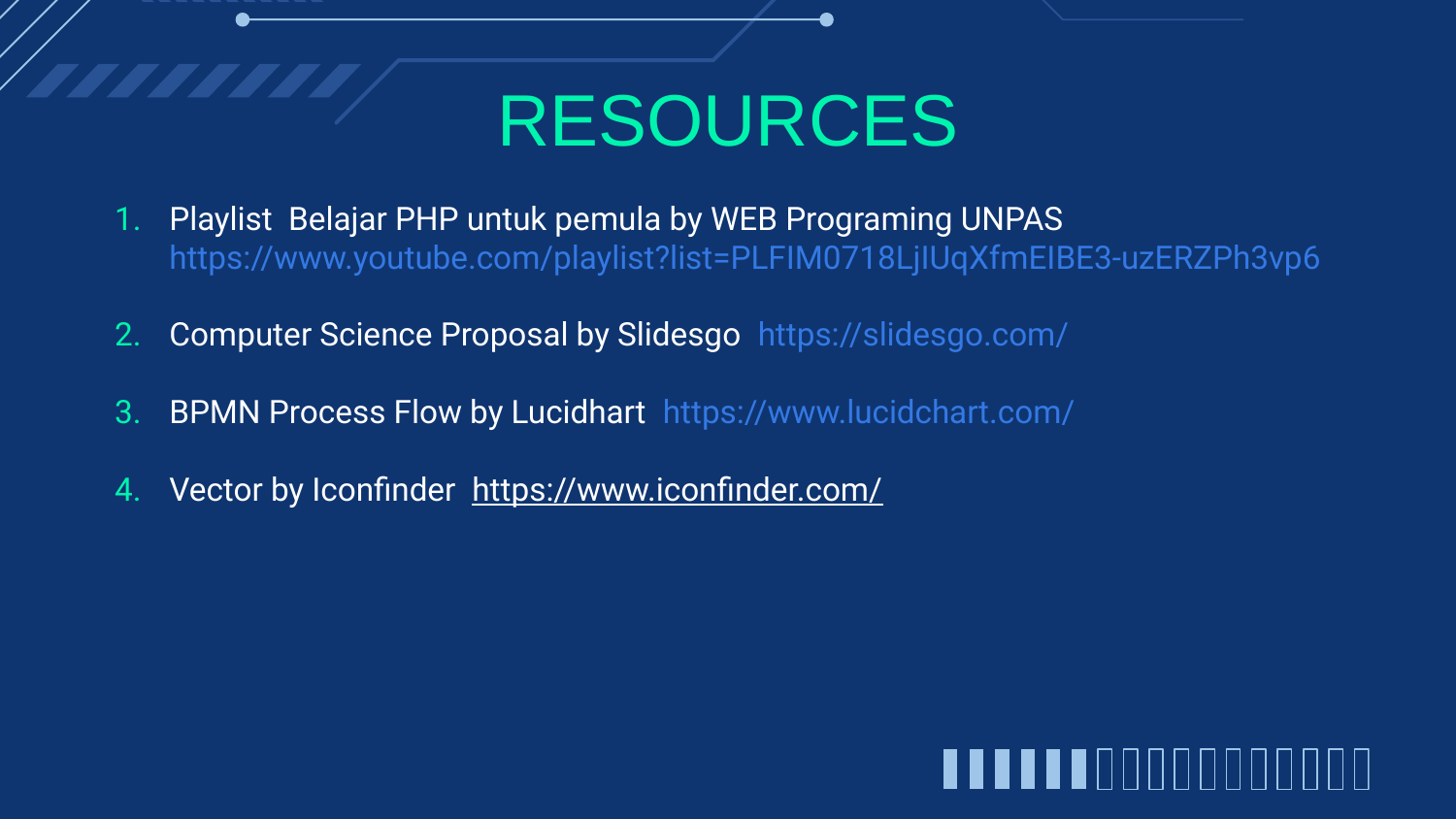

# RESOURCES
Playlist  Belajar PHP untuk pemula by WEB Programing UNPAS https://www.youtube.com/playlist?list=PLFIM0718LjIUqXfmEIBE3-uzERZPh3vp6

Computer Science Proposal by Slidesgo  https://slidesgo.com/

BPMN Process Flow by Lucidhart  https://www.lucidchart.com/

Vector by Iconfinder  https://www.iconfinder.com/